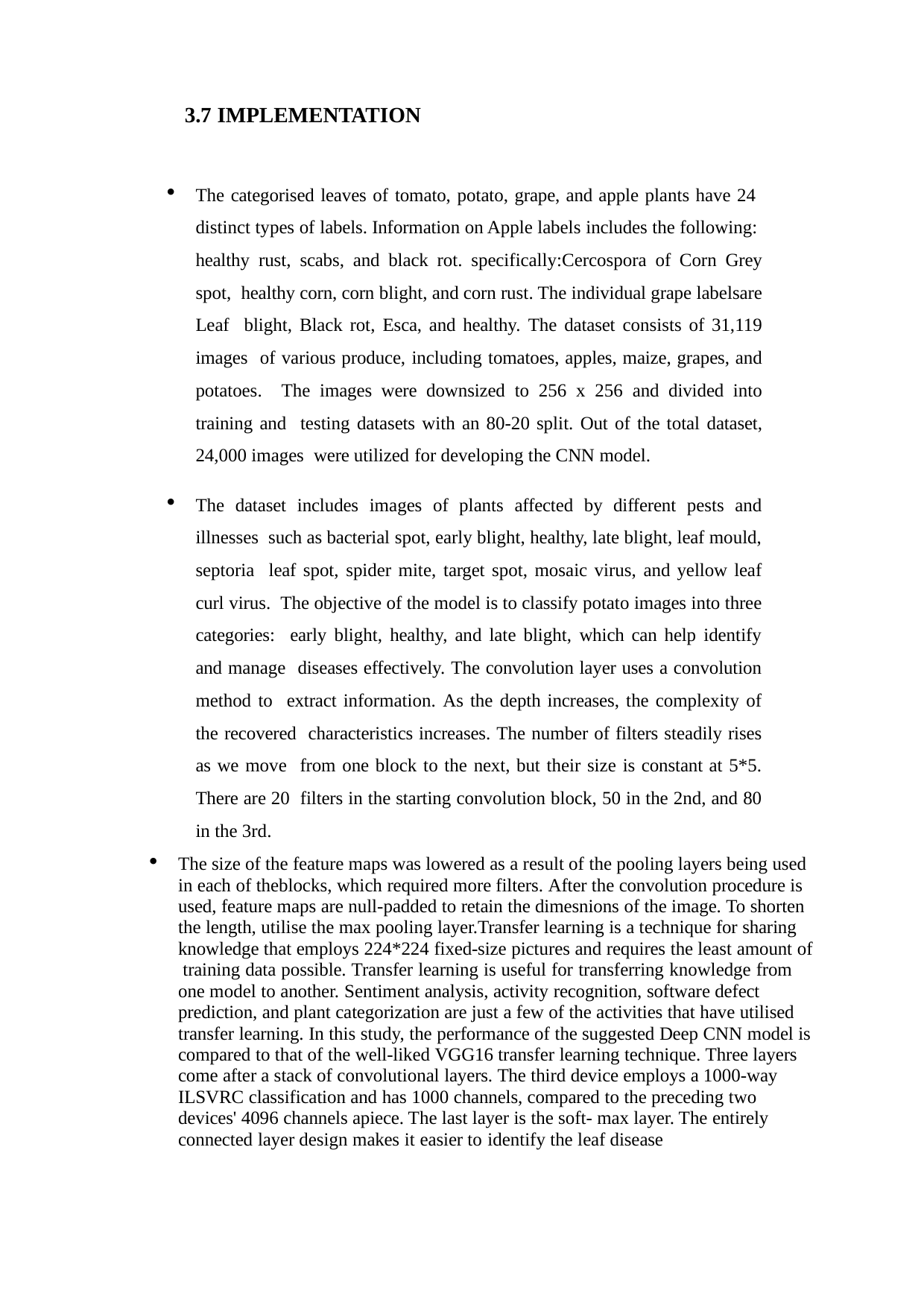

3.7 IMPLEMENTATION

The categorised leaves of tomato, potato, grape, and apple plants have 24  distinct types of labels. Information on Apple labels includes the following:  healthy rust, scabs, and black rot. specifically:Cercospora of Corn Grey spot,  healthy corn, corn blight, and corn rust. The individual grape labelsare Leaf  blight, Black rot, Esca, and healthy. The dataset consists of 31,119 images  of various produce, including tomatoes, apples, maize, grapes, and potatoes.  The images were downsized to 256 x 256 and divided into training and  testing datasets with an 80-20 split. Out of the total dataset, 24,000 images  were utilized for developing the CNN model.
The dataset includes images of plants affected by different pests and illnesses  such as bacterial spot, early blight, healthy, late blight, leaf mould, septoria  leaf spot, spider mite, target spot, mosaic virus, and yellow leaf curl virus.  The objective of the model is to classify potato images into three categories:  early blight, healthy, and late blight, which can help identify and manage  diseases effectively. The convolution layer uses a convolution method to  extract information. As the depth increases, the complexity of the recovered  characteristics increases. The number of filters steadily rises as we move  from one block to the next, but their size is constant at 5*5. There are 20  filters in the starting convolution block, 50 in the 2nd, and 80 in the 3rd.
The size of the feature maps was lowered as a result of the pooling layers being used  in each of theblocks, which required more filters. After the convolution procedure is  used, feature maps are null-padded to retain the dimesnions of the image. To shorten  the length, utilise the max pooling layer.Transfer learning is a technique for sharing  knowledge that employs 224*224 fixed-size pictures and requires the least amount of  training data possible. Transfer learning is useful for transferring knowledge from  one model to another. Sentiment analysis, activity recognition, software defect  prediction, and plant categorization are just a few of the activities that have utilised  transfer learning. In this study, the performance of the suggested Deep CNN model is  compared to that of the well-liked VGG16 transfer learning technique. Three layers  come after a stack of convolutional layers. The third device employs a 1000-way  ILSVRC classification and has 1000 channels, compared to the preceding two  devices' 4096 channels apiece. The last layer is the soft- max layer. The entirely  connected layer design makes it easier to identify the leaf disease